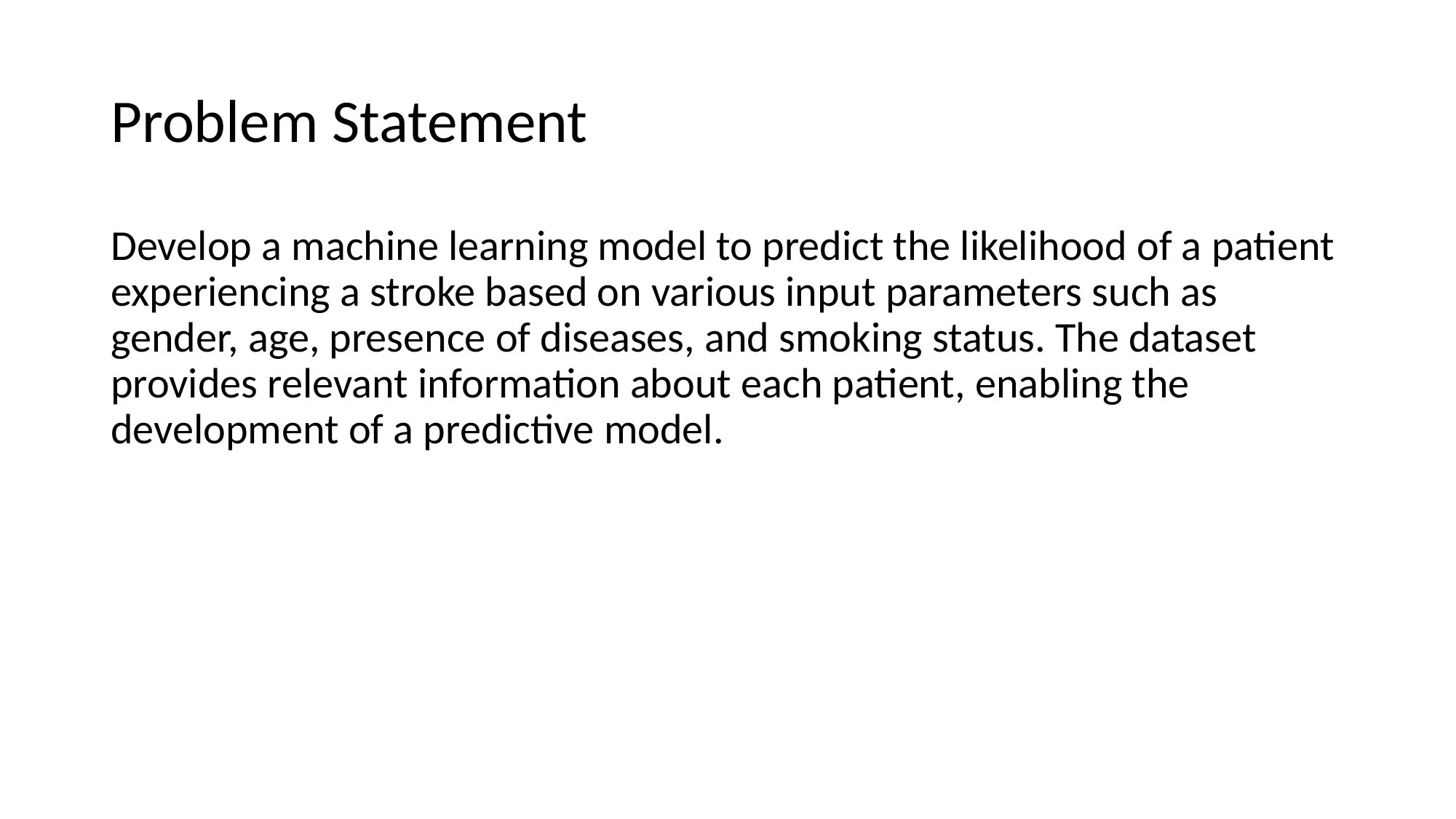

# Problem Statement
Develop a machine learning model to predict the likelihood of a patient experiencing a stroke based on various input parameters such as gender, age, presence of diseases, and smoking status. The dataset provides relevant information about each patient, enabling the development of a predictive model.